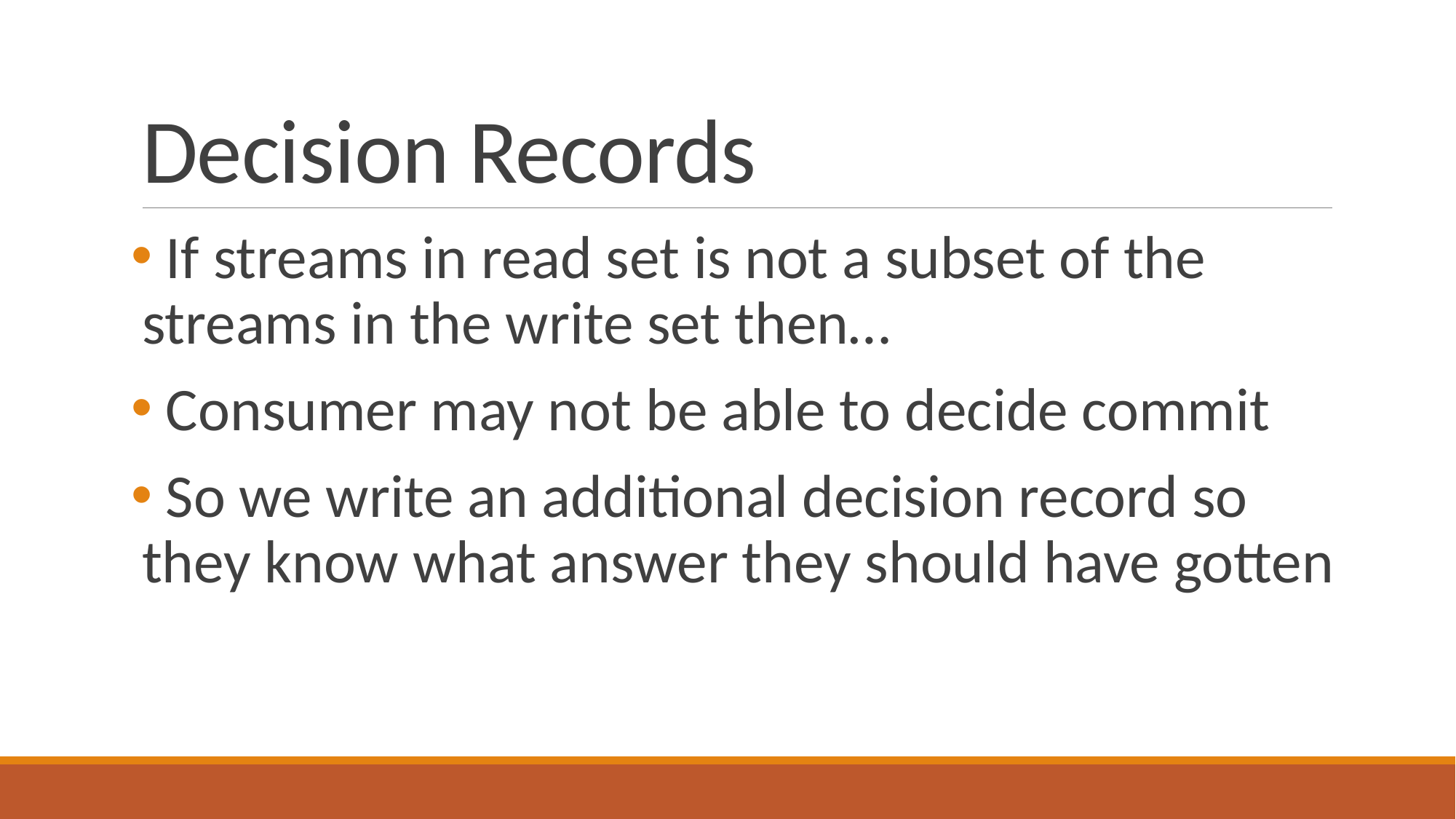

# Decision Records
 If streams in read set is not a subset of the streams in the write set then…
 Consumer may not be able to decide commit
 So we write an additional decision record so they know what answer they should have gotten